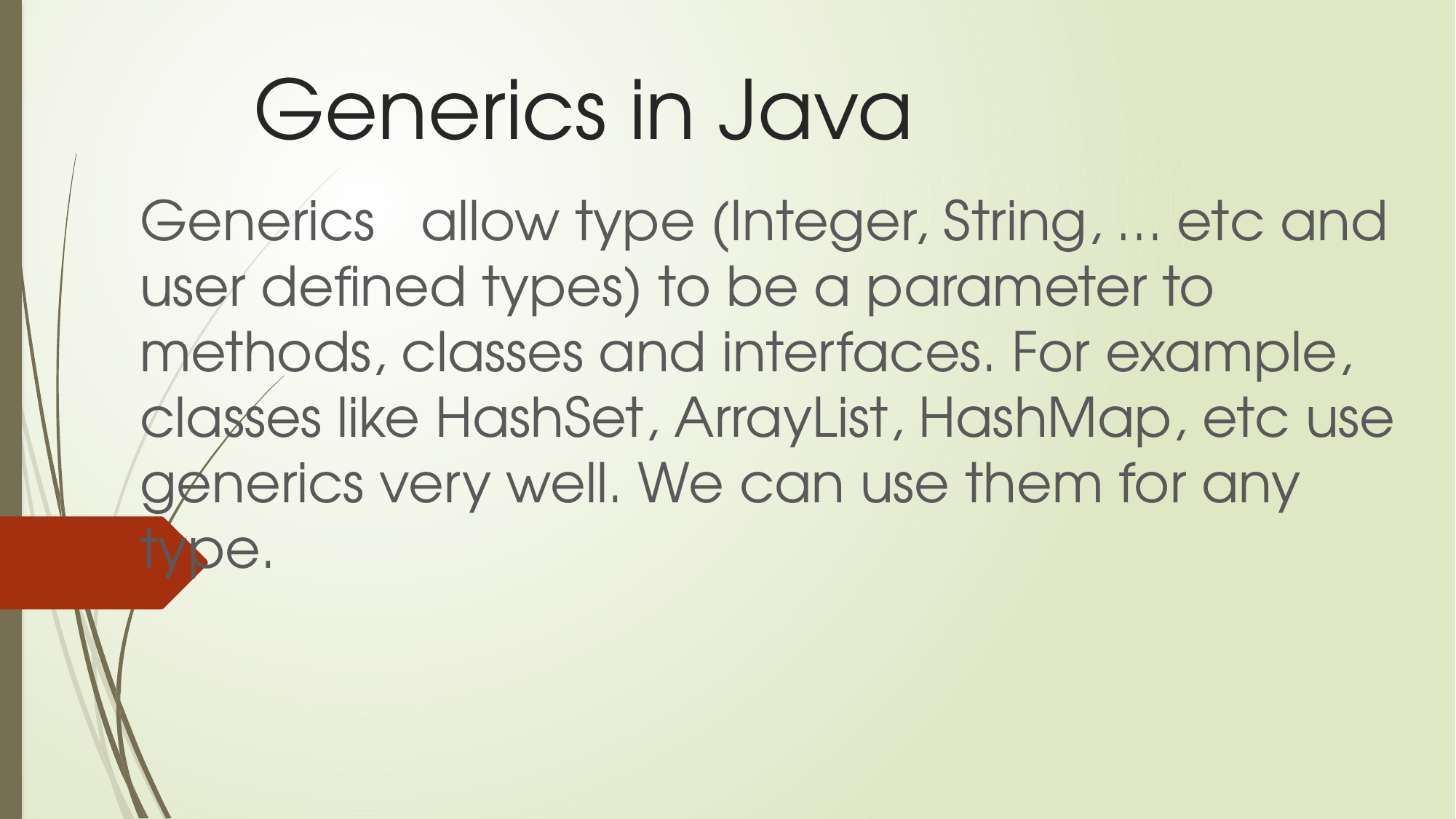

# Generics in Java
Generics   allow type (Integer, String, … etc and user defined types) to be a parameter to methods, classes and interfaces. For example, classes like HashSet, ArrayList, HashMap, etc use generics very well. We can use them for any type.